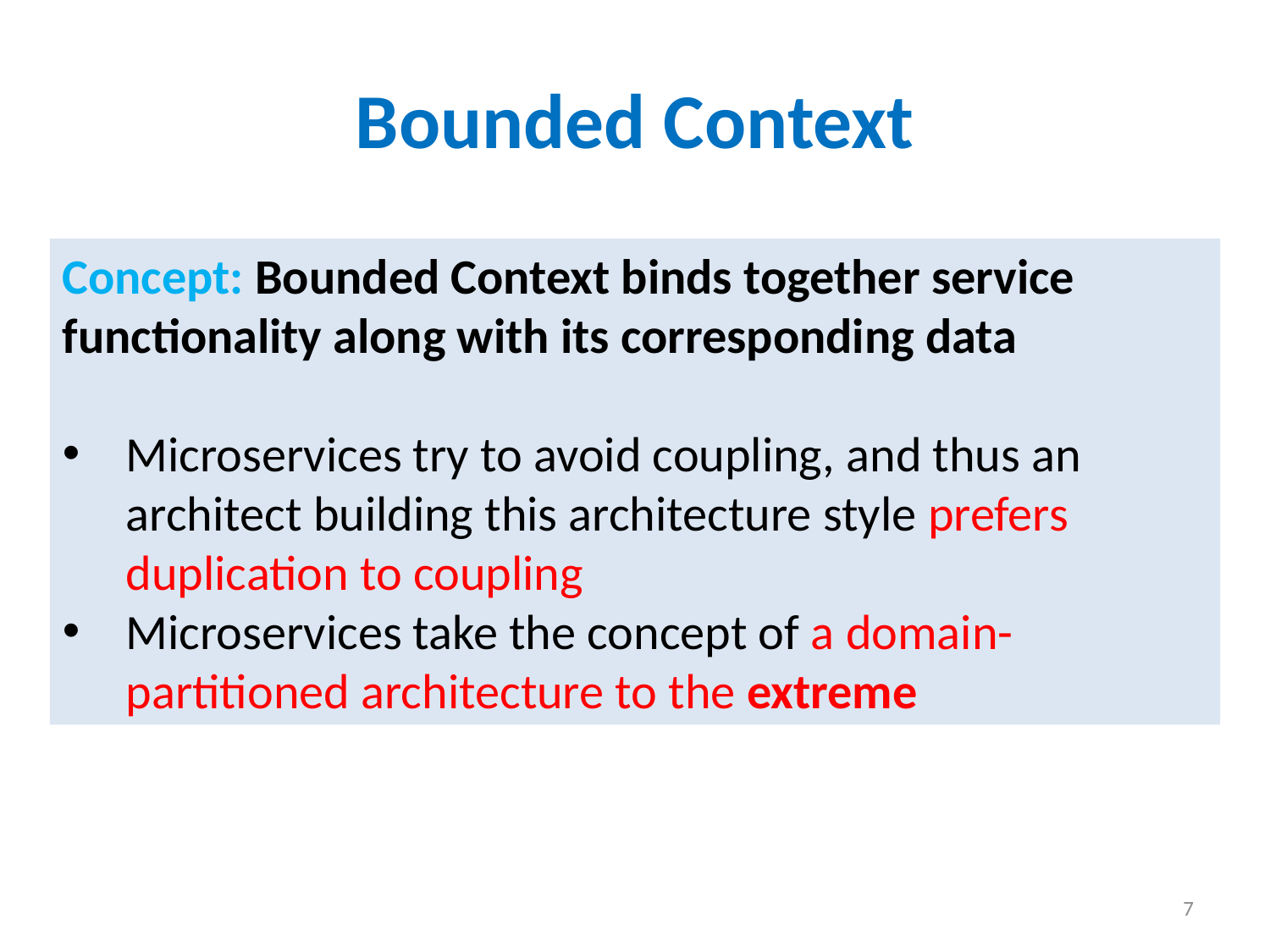

# Bounded Context

Concept: Bounded Context binds together service functionality along with its corresponding data

Microservices try to avoid coupling, and thus an architect building this architecture style prefers duplication to coupling
Microservices take the concept of a domain-partitioned architecture to the extreme
7